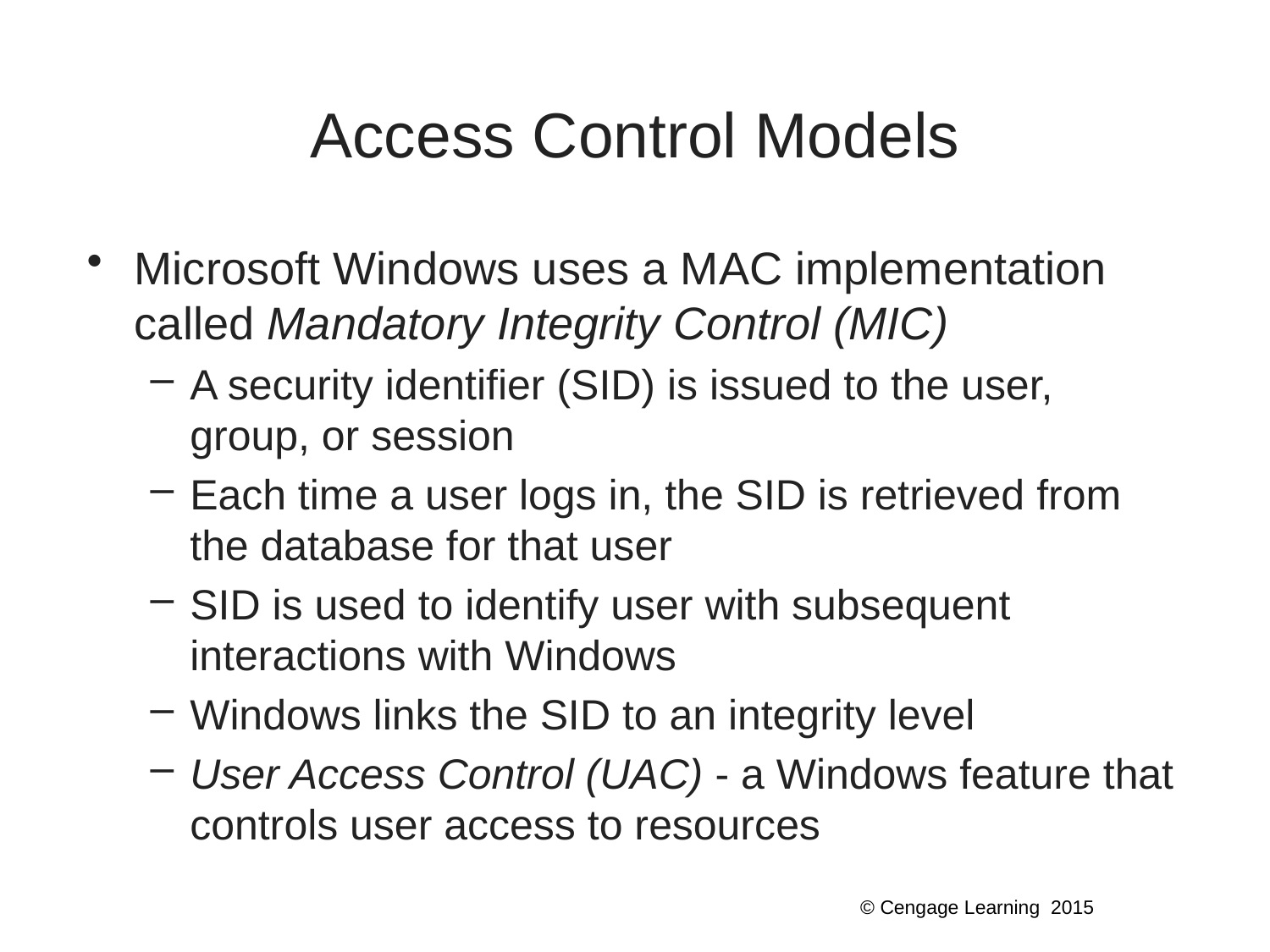

# Access Control Models
Microsoft Windows uses a MAC implementation called Mandatory Integrity Control (MIC)
A security identifier (SID) is issued to the user, group, or session
Each time a user logs in, the SID is retrieved from the database for that user
SID is used to identify user with subsequent interactions with Windows
Windows links the SID to an integrity level
User Access Control (UAC) - a Windows feature that controls user access to resources